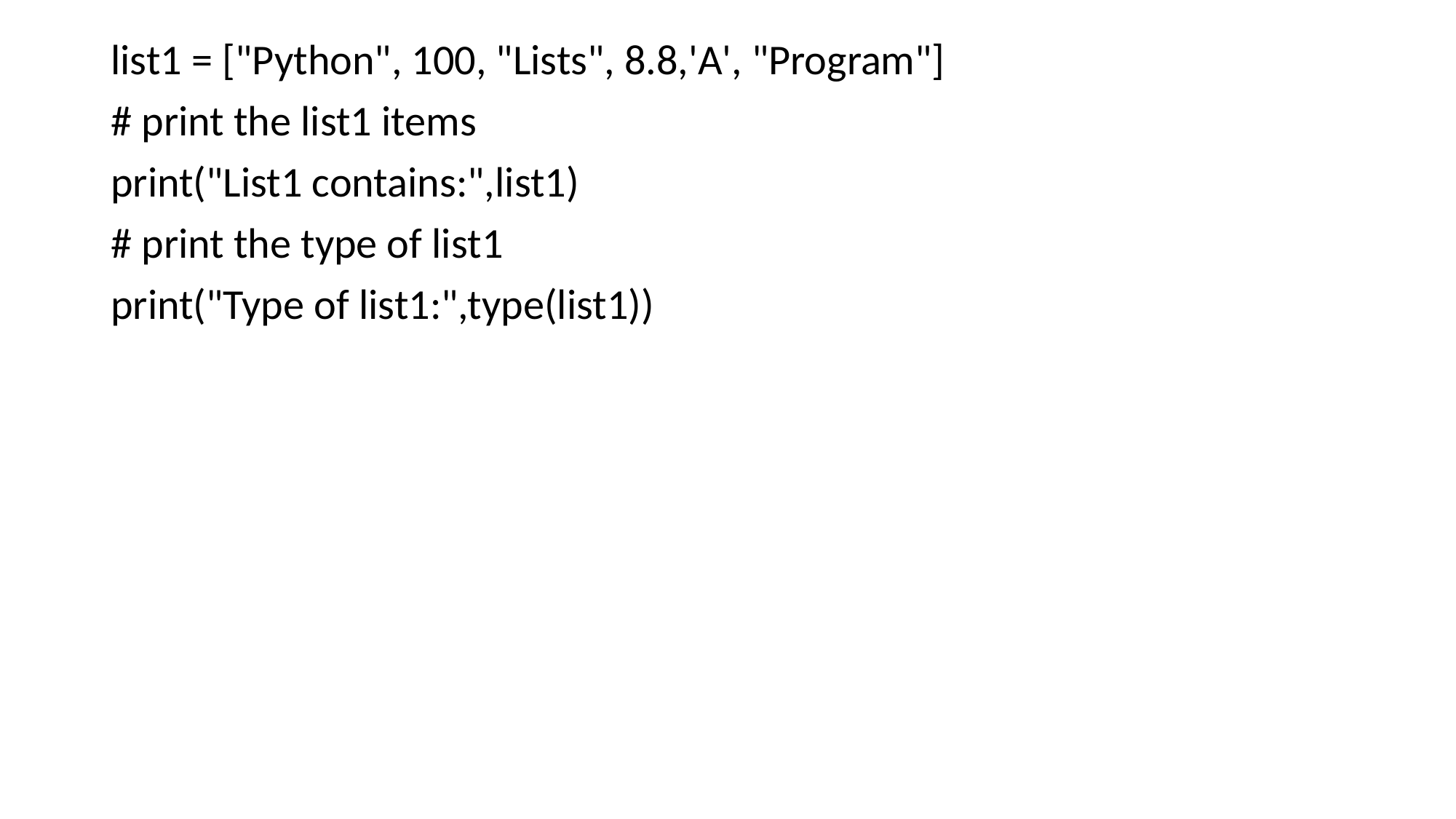

list1 = ["Python", 100, "Lists", 8.8,'A', "Program"]
# print the list1 items
print("List1 contains:",list1)
# print the type of list1
print("Type of list1:",type(list1))